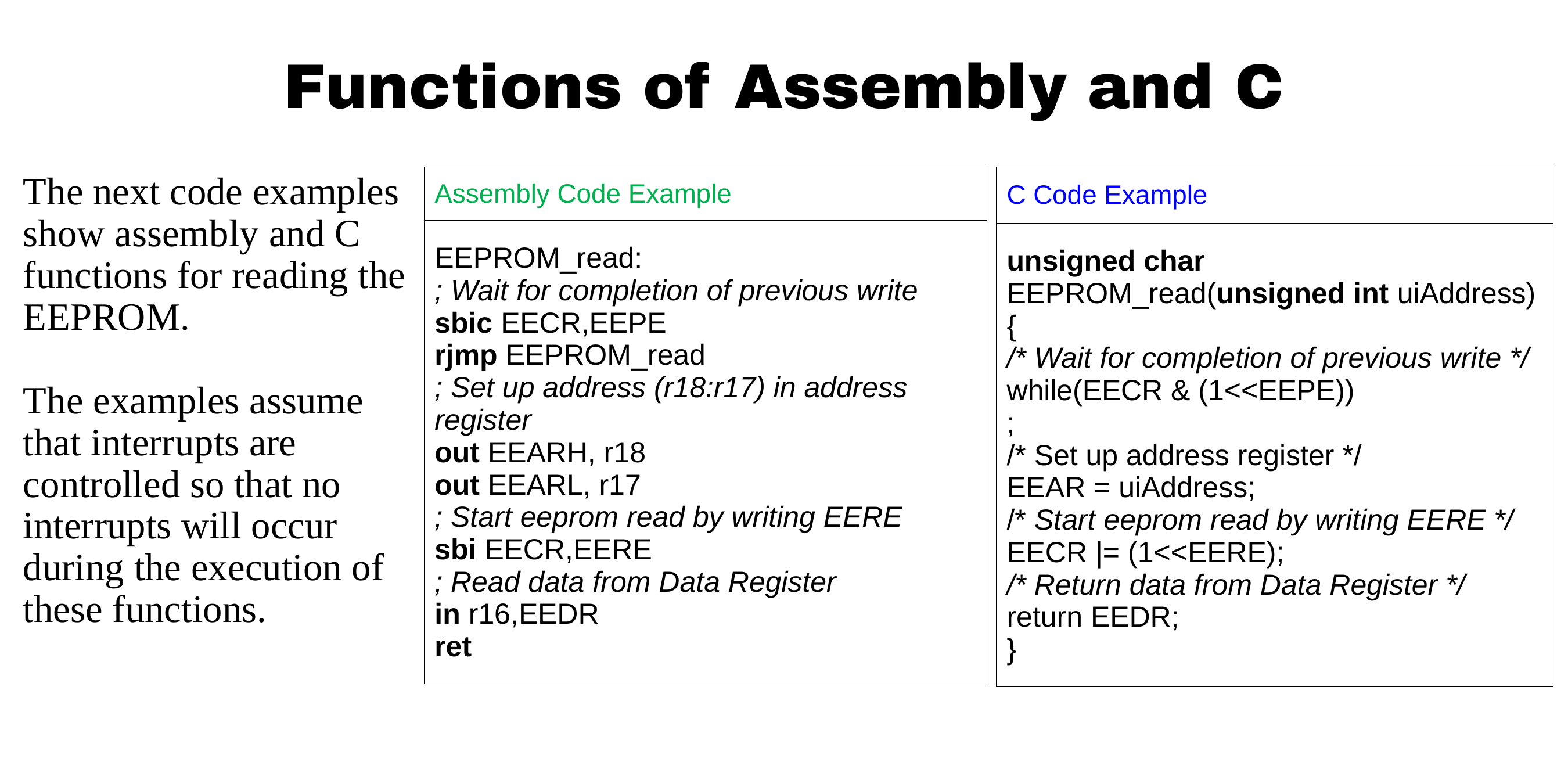

Functions of Assembly and C
# The next code examples show assembly and C functions for reading the EEPROM. The examples assume that interrupts are controlled so that no interrupts will occur during the execution of these functions.
| Assembly Code Example |
| --- |
| EEPROM\_read: ; Wait for completion of previous write sbic EECR,EEPE rjmp EEPROM\_read ; Set up address (r18:r17) in address register out EEARH, r18 out EEARL, r17 ; Start eeprom read by writing EERE sbi EECR,EERE ; Read data from Data Register in r16,EEDR ret |
| C Code Example |
| --- |
| unsigned char EEPROM\_read(unsigned int uiAddress) { /\* Wait for completion of previous write \*/ while(EECR & (1<<EEPE)) ; /\* Set up address register \*/ EEAR = uiAddress; /\* Start eeprom read by writing EERE \*/ EECR |= (1<<EERE); /\* Return data from Data Register \*/ return EEDR; } |